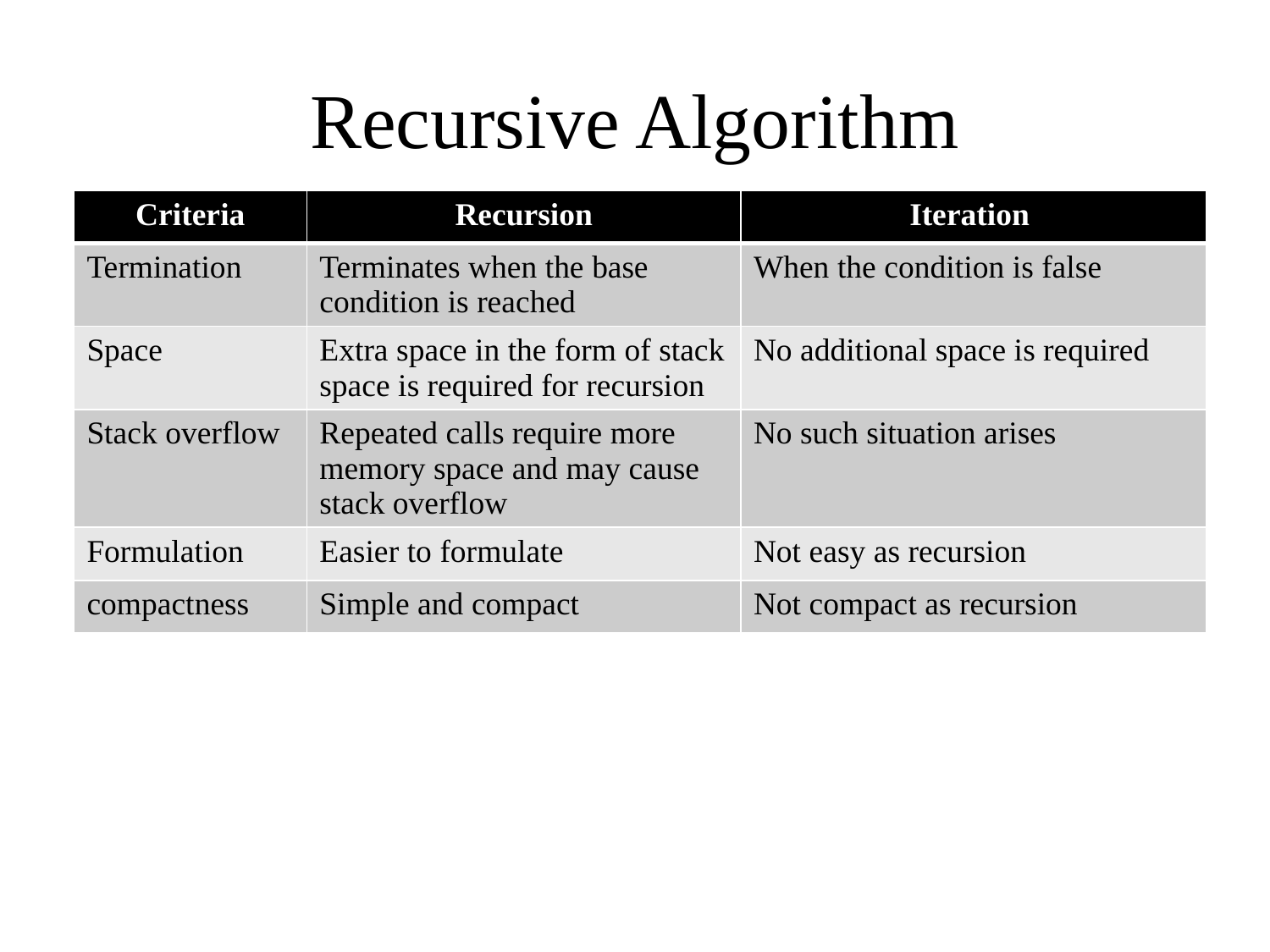

# Recursive Algorithm
| Criteria | Recursion | Iteration |
| --- | --- | --- |
| Termination | Terminates when the base condition is reached | When the condition is false |
| Space | Extra space in the form of stack space is required for recursion | No additional space is required |
| Stack overflow | Repeated calls require more memory space and may cause stack overflow | No such situation arises |
| Formulation | Easier to formulate | Not easy as recursion |
| compactness | Simple and compact | Not compact as recursion |